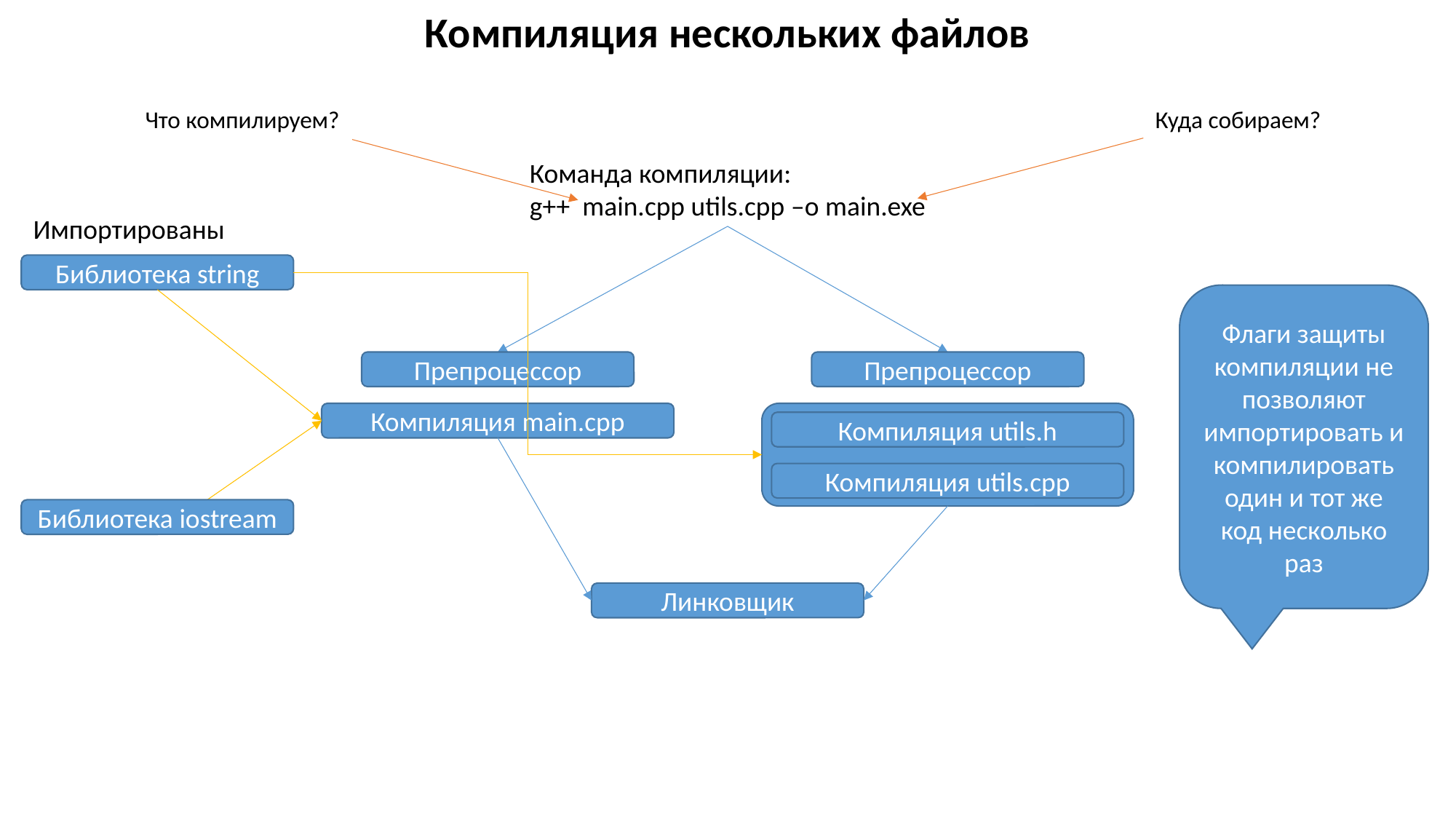

Компиляция нескольких файлов
Что компилируем?
Куда собираем?
Команда компиляции:
g++  main.cpp utils.cpp –o main.exe
Импортированы
Библиотека string
Флаги защиты компиляции не позволяют импортировать и компилировать один и тот же код несколько раз
Препроцессор
Препроцессор
Компиляция main.cpp

Компиляция utils.h
Компиляция utils.cpp
Библиотека iostream
Линковщик